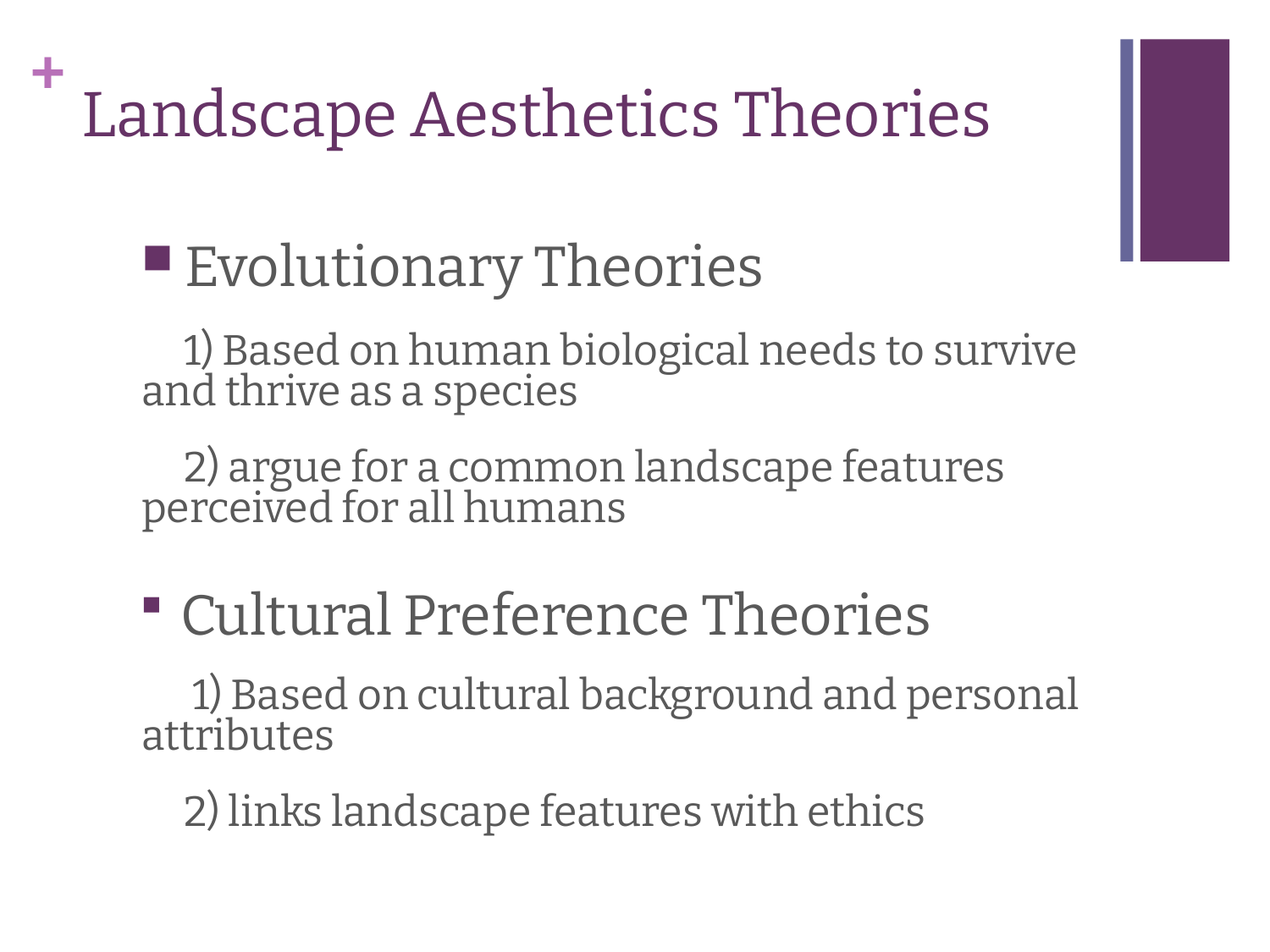

# Landscape Aesthetics Theories
 Evolutionary Theories
     1) Based on human biological needs to survive and thrive as a species
     2) argue for a common landscape features perceived for all humans

 Cultural Preference Theories
      1) Based on cultural background and personal attributes
     2) links landscape features with ethics